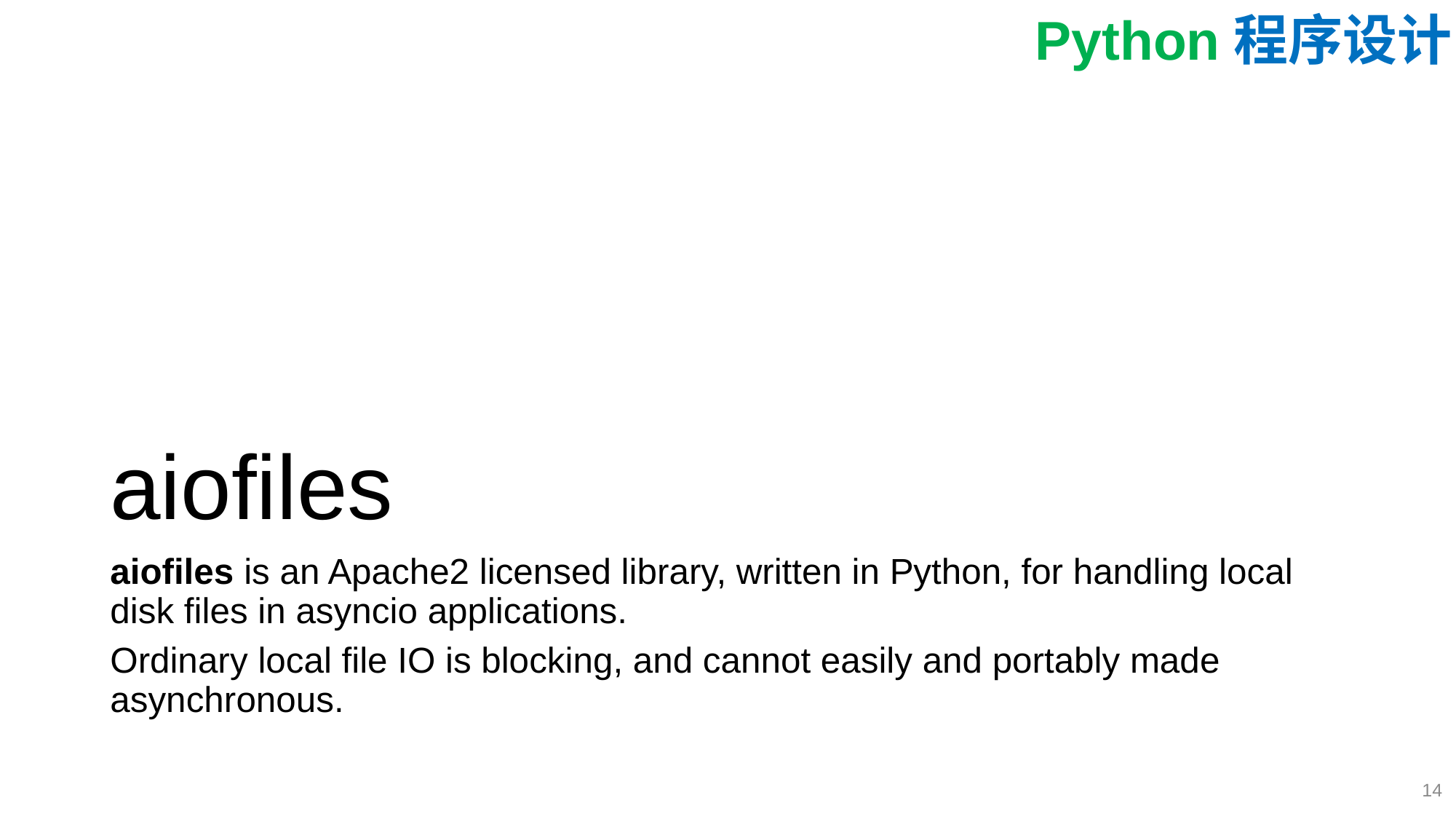

# aiofiles
aiofiles is an Apache2 licensed library, written in Python, for handling local disk files in asyncio applications.
Ordinary local file IO is blocking, and cannot easily and portably made asynchronous.
14